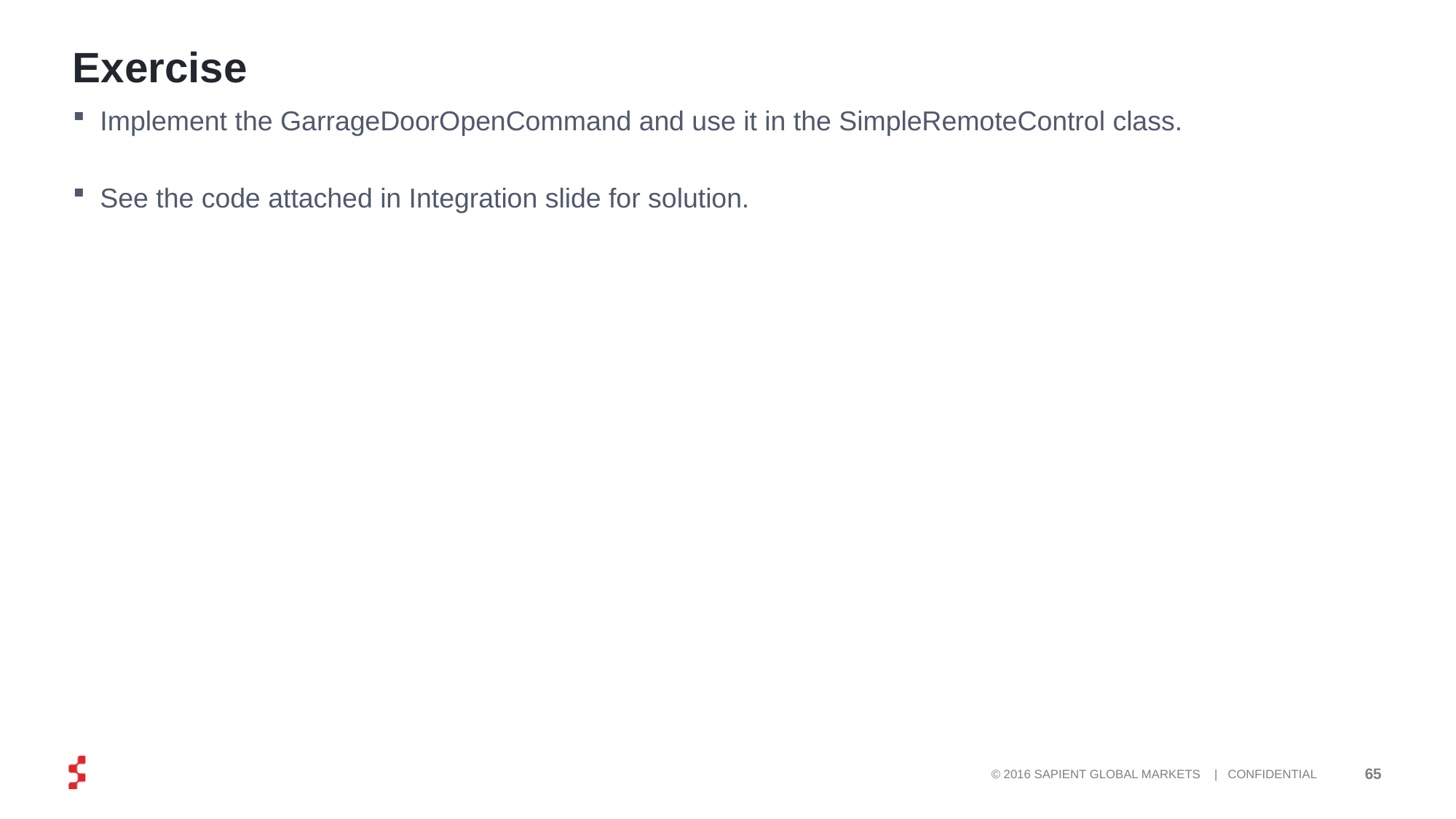

# Exercise
Implement the GarrageDoorOpenCommand and use it in the SimpleRemoteControl class.

See the code attached in Integration slide for solution.